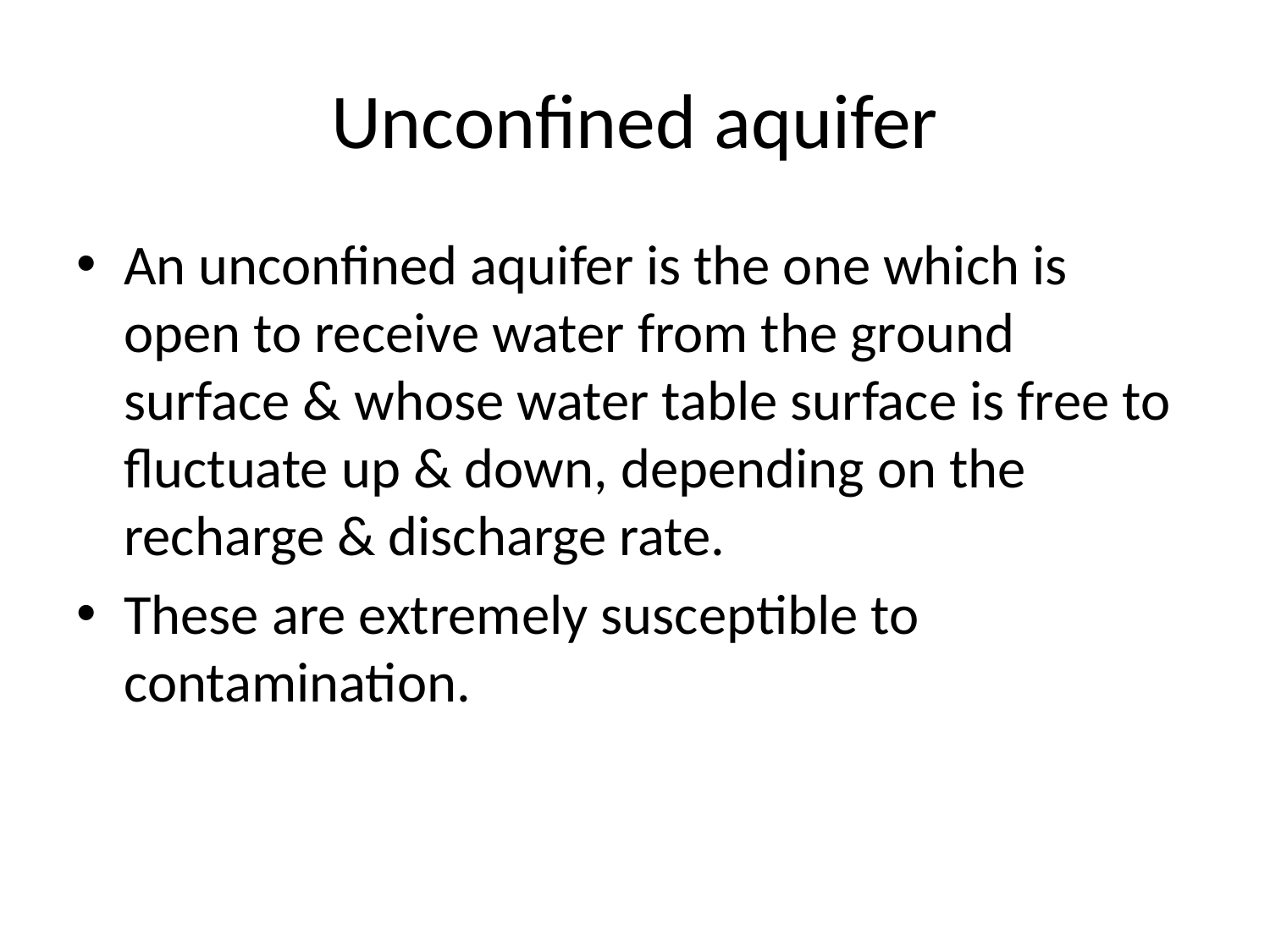

# Unconfined aquifer
An unconfined aquifer is the one which is open to receive water from the ground surface & whose water table surface is free to fluctuate up & down, depending on the recharge & discharge rate.
These are extremely susceptible to contamination.